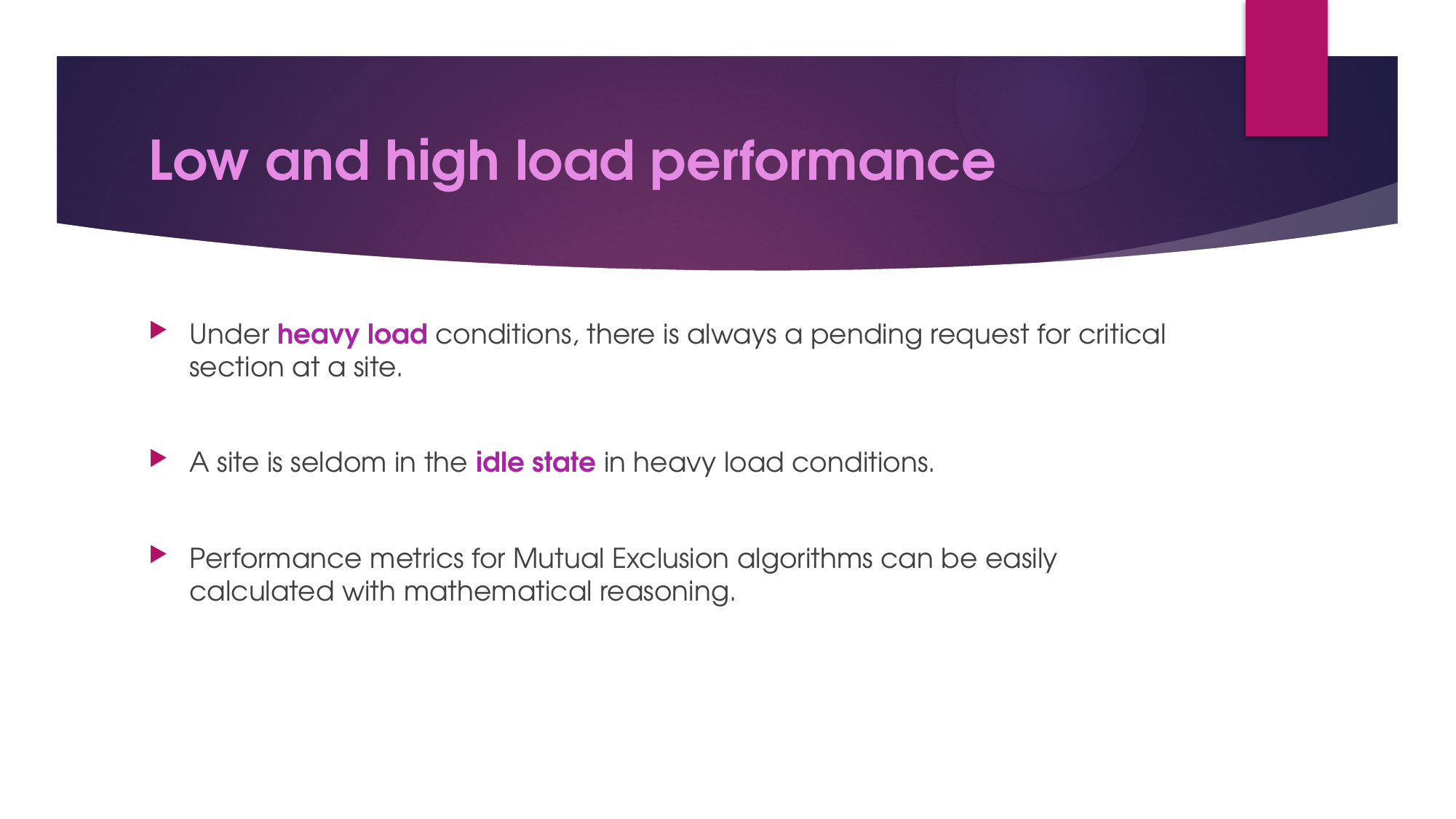

# Low and high load performance
Under heavy load conditions, there is always a pending request for critical section at a site.

A site is seldom in the idle state in heavy load conditions.

Performance metrics for Mutual Exclusion algorithms can be easily calculated with mathematical reasoning.